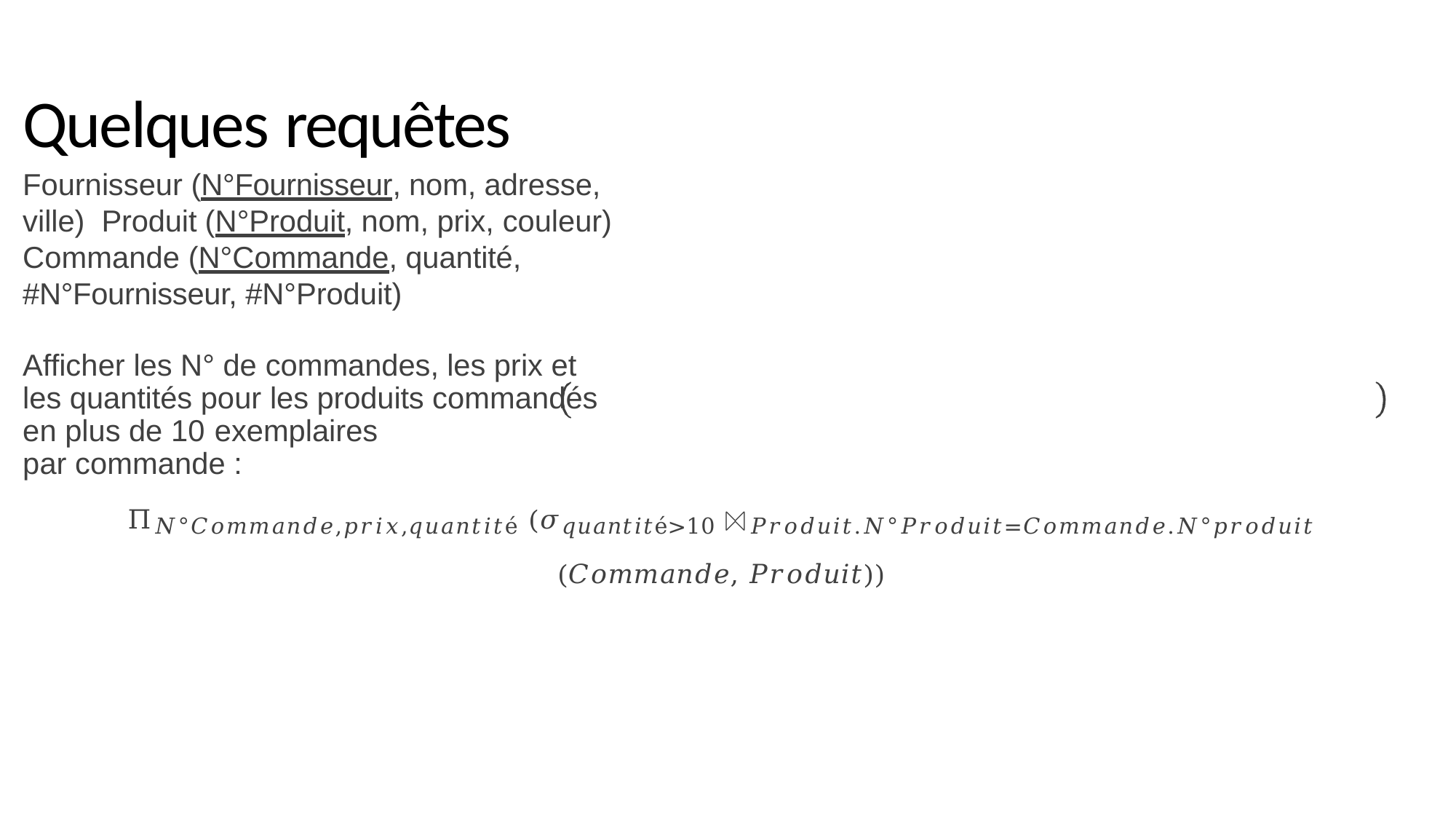

# Quelques requêtes
Fournisseur (N°Fournisseur, nom, adresse, ville)  Produit (N°Produit, nom, prix, couleur)
Commande (N°Commande, quantité, #N°Fournisseur, #N°Produit)

Afficher les N° de commandes, les prix et les quantités pour les produits commandés en plus de 10 exemplaires
par commande :
Π𝑁°𝐶𝑜𝑚𝑚𝑎𝑛𝑑𝑒,𝑝𝑟𝑖𝑥,𝑞𝑢𝑎𝑛𝑡𝑖𝑡é (𝜎𝑞𝑢𝑎𝑛𝑡𝑖𝑡é>10 ⨝𝑃𝑟𝑜𝑑𝑢𝑖𝑡.𝑁°𝑃𝑟𝑜𝑑𝑢𝑖𝑡=𝐶𝑜𝑚𝑚𝑎𝑛𝑑𝑒.𝑁°𝑝𝑟𝑜𝑑𝑢𝑖𝑡 (𝐶𝑜𝑚𝑚𝑎𝑛𝑑𝑒, 𝑃𝑟𝑜𝑑𝑢𝑖𝑡))